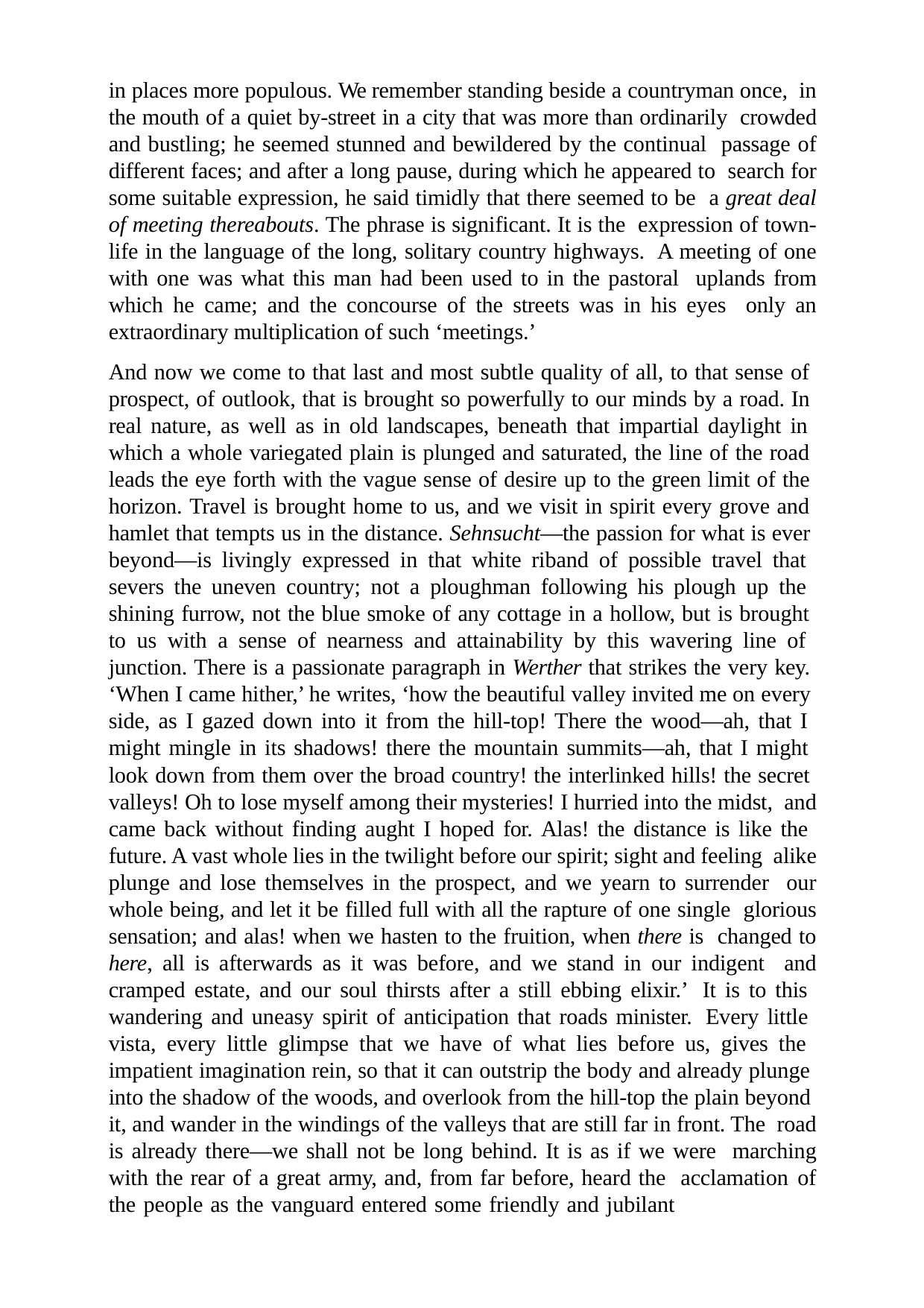

in places more populous. We remember standing beside a countryman once,  in the mouth of a quiet by-street in a city that was more than ordinarily  crowded and bustling; he seemed stunned and bewildered by the continual  passage of different faces; and after a long pause, during which he appeared to  search for some suitable expression, he said timidly that there seemed to be  a great deal of meeting thereabouts. The phrase is significant. It is the  expression of town-life in the language of the long, solitary country highways.  A meeting of one with one was what this man had been used to in the pastoral  uplands from which he came; and the concourse of the streets was in his eyes  only an extraordinary multiplication of such ‘meetings.’
And now we come to that last and most subtle quality of all, to that sense of  prospect, of outlook, that is brought so powerfully to our minds by a road. In  real nature, as well as in old landscapes, beneath that impartial daylight in  which a whole variegated plain is plunged and saturated, the line of the road  leads the eye forth with the vague sense of desire up to the green limit of the  horizon. Travel is brought home to us, and we visit in spirit every grove and  hamlet that tempts us in the distance. Sehnsucht—the passion for what is ever  beyond—is livingly expressed in that white riband of possible travel that  severs the uneven country; not a ploughman following his plough up the  shining furrow, not the blue smoke of any cottage in a hollow, but is brought  to us with a sense of nearness and attainability by this wavering line of  junction. There is a passionate paragraph in Werther that strikes the very key.  ‘When I came hither,’ he writes, ‘how the beautiful valley invited me on every  side, as I gazed down into it from the hill-top! There the wood—ah, that I  might mingle in its shadows! there the mountain summits—ah, that I might  look down from them over the broad country! the interlinked hills! the secret  valleys! Oh to lose myself among their mysteries! I hurried into the midst,  and came back without finding aught I hoped for. Alas! the distance is like the  future. A vast whole lies in the twilight before our spirit; sight and feeling  alike plunge and lose themselves in the prospect, and we yearn to surrender  our whole being, and let it be filled full with all the rapture of one single  glorious sensation; and alas! when we hasten to the fruition, when there is  changed to here, all is afterwards as it was before, and we stand in our indigent  and cramped estate, and our soul thirsts after a still ebbing elixir.’ It is to this  wandering and uneasy spirit of anticipation that roads minister. Every little  vista, every little glimpse that we have of what lies before us, gives the  impatient imagination rein, so that it can outstrip the body and already plunge  into the shadow of the woods, and overlook from the hill-top the plain beyond  it, and wander in the windings of the valleys that are still far in front. The  road is already there—we shall not be long behind. It is as if we were  marching with the rear of a great army, and, from far before, heard the  acclamation of the people as the vanguard entered some friendly and jubilant